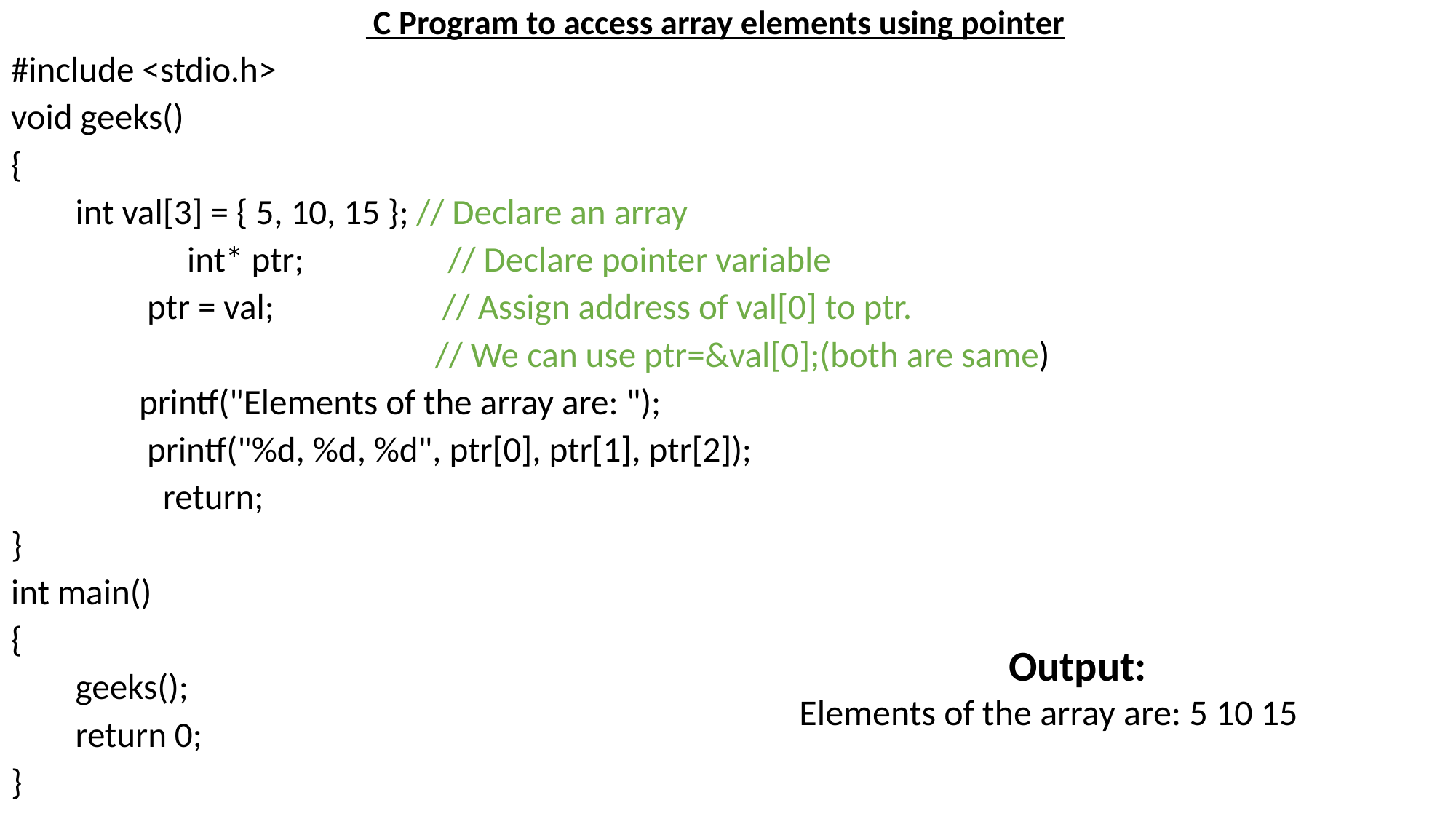

C Program to access array elements using pointer
#include <stdio.h>
void geeks()
{
	int val[3] = { 5, 10, 15 }; // Declare an array
                      int* ptr;                  // Declare pointer variable
                 ptr = val;                     // Assign address of val[0] to ptr.
                                                     // We can use ptr=&val[0];(both are same)
                printf("Elements of the array are: ");
                 printf("%d, %d, %d", ptr[0], ptr[1], ptr[2]);
                   return;
}
int main()
{
	geeks();
	return 0;
}

Output:
Elements of the array are: 5 10 15